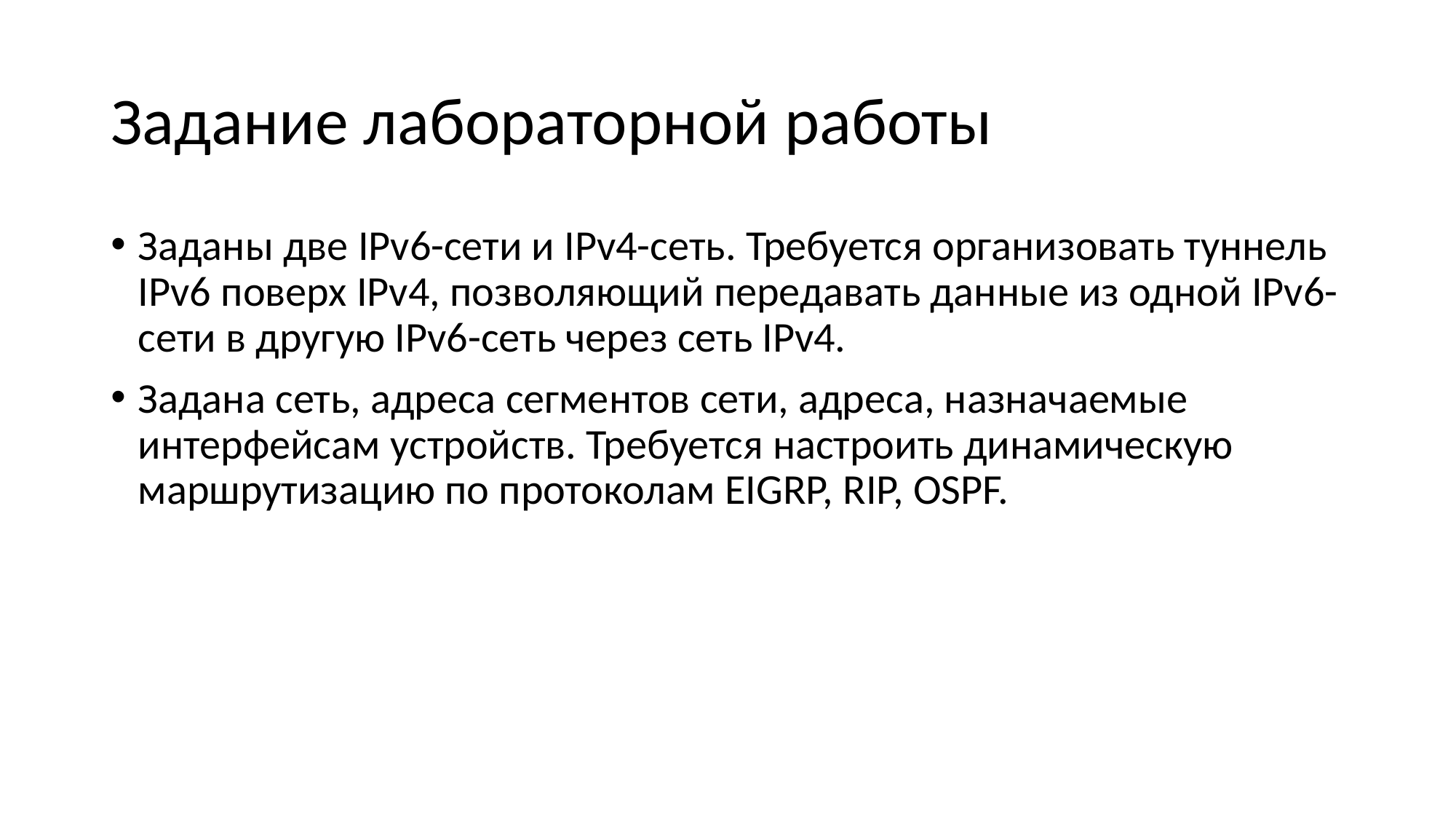

# Задание лабораторной работы
Заданы две IPv6-сети и IPv4-сеть. Требуется организовать туннель IPv6 поверх IPv4, позволяющий передавать данные из одной IPv6-сети в другую IPv6-сеть через сеть IPv4.
Задана сеть, адреса сегментов сети, адреса, назначаемые интерфейсам устройств. Требуется настроить динамическую маршрутизацию по протоколам EIGRP, RIP, OSPF.